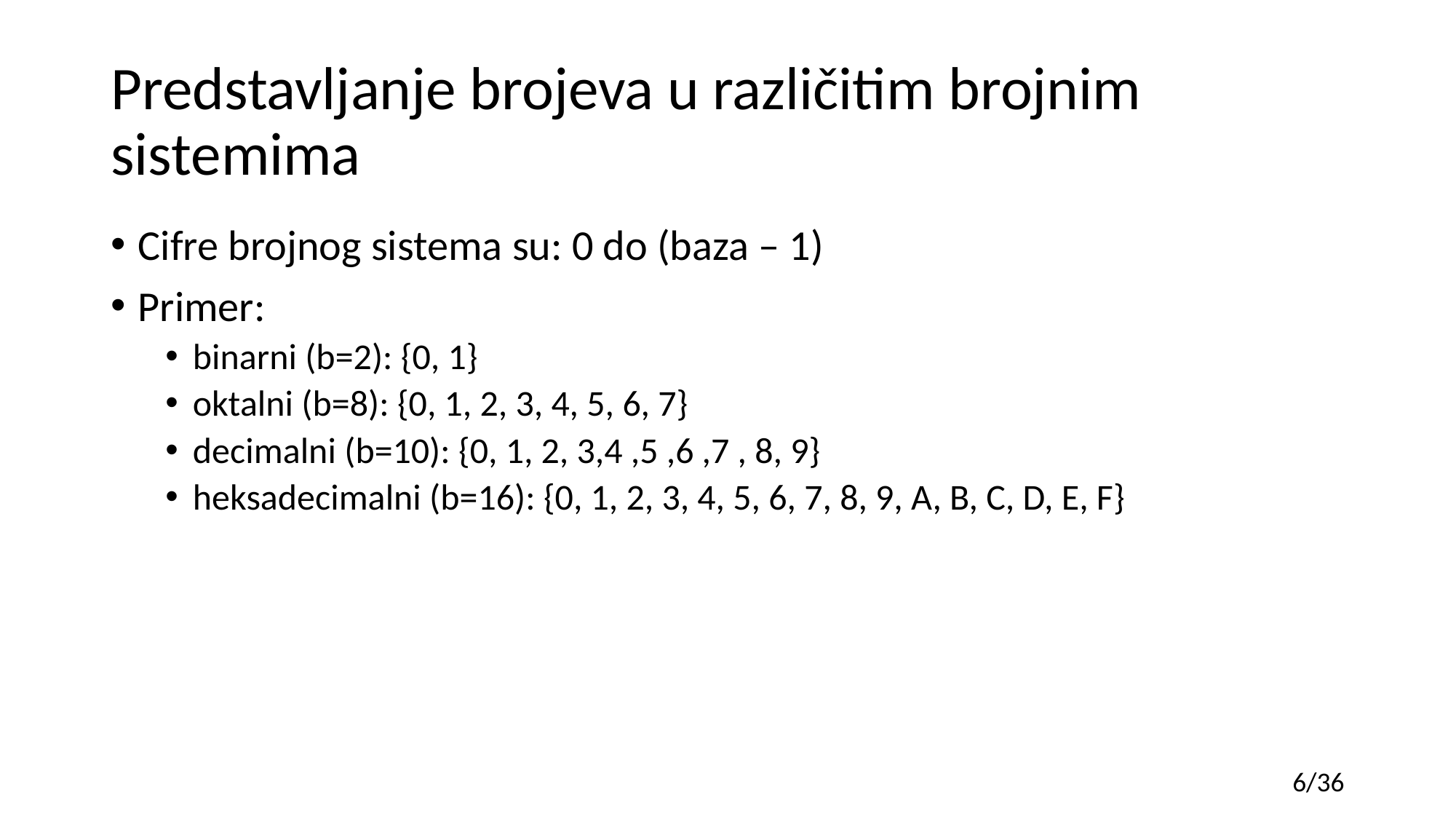

# Predstavljanje brojeva u različitim brojnim sistemima
Cifre brojnog sistema su: 0 do (baza – 1)
Primer:
binarni (b=2): {0, 1}
oktalni (b=8): {0, 1, 2, 3, 4, 5, 6, 7}
decimalni (b=10): {0, 1, 2, 3,4 ,5 ,6 ,7 , 8, 9}
heksadecimalni (b=16): {0, 1, 2, 3, 4, 5, 6, 7, 8, 9, A, B, C, D, E, F}